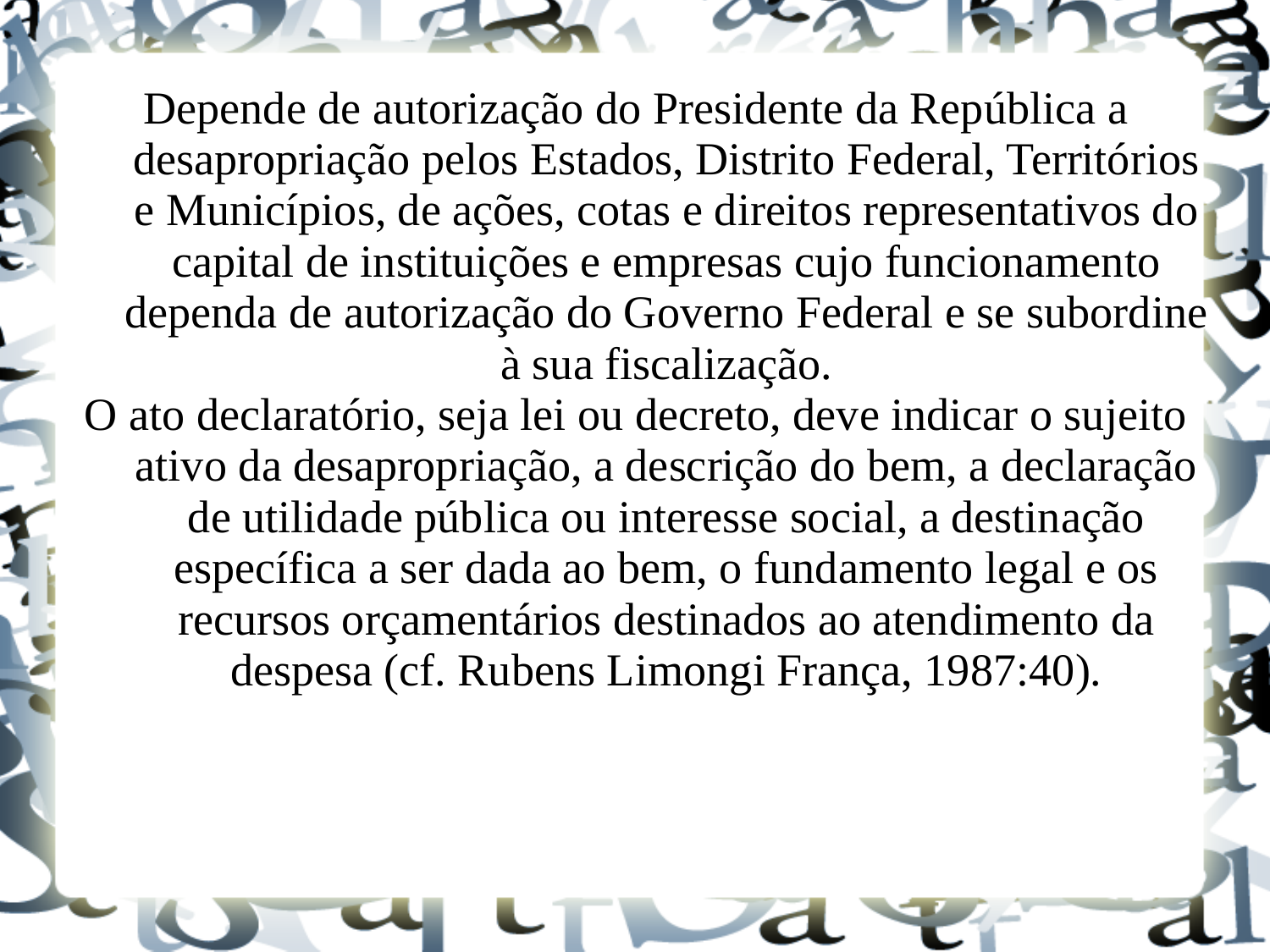

Depende de autorização do Presidente da República a desapropriação pelos Estados, Distrito Federal, Territórios e Municípios, de ações, cotas e direitos representativos do capital de instituições e empresas cujo funcionamento dependa de autorização do Governo Federal e se subordine à sua fiscalização.
O ato declaratório, seja lei ou decreto, deve indicar o sujeito ativo da desapropriação, a descrição do bem, a declaração de utilidade pública ou interesse social, a destinação específica a ser dada ao bem, o fundamento legal e os recursos orçamentários destinados ao atendimento da despesa (cf. Rubens Limongi França, 1987:40).